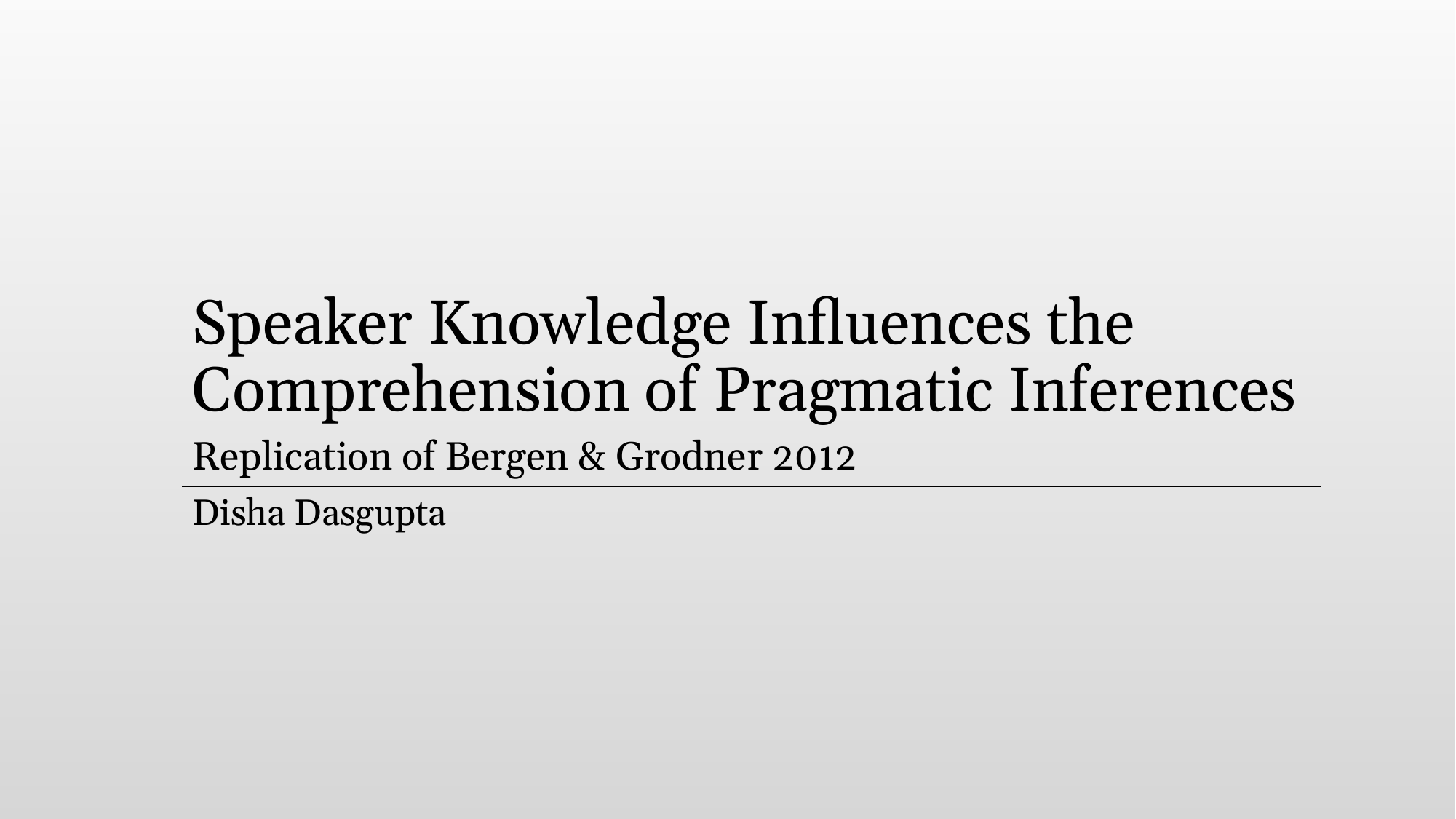

# Speaker Knowledge Influences the Comprehension of Pragmatic Inferences
Replication of Bergen & Grodner 2012
Disha Dasgupta